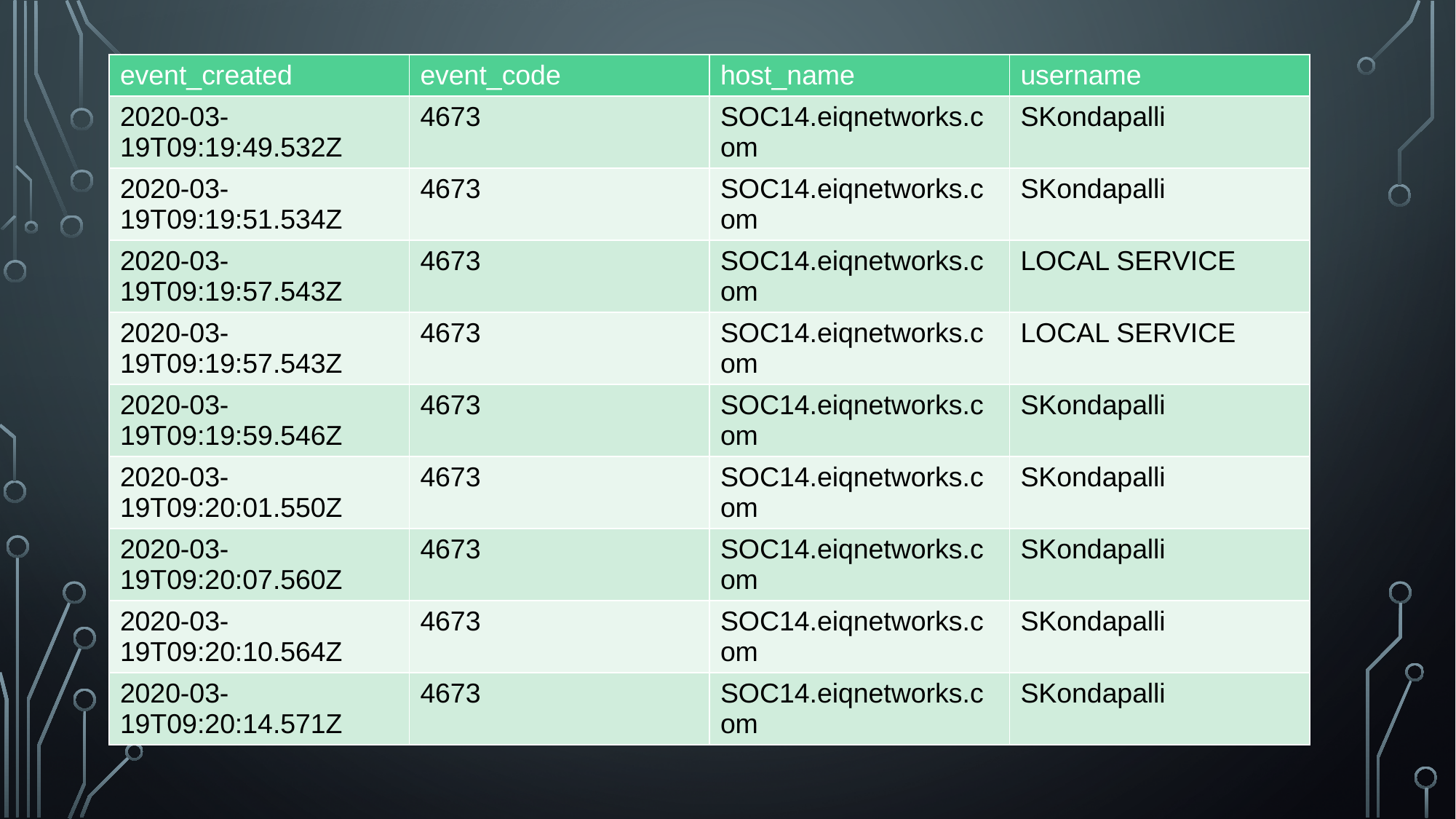

| event\_created | event\_code | host\_name | username |
| --- | --- | --- | --- |
| 2020-03-19T09:19:49.532Z | 4673 | SOC14.eiqnetworks.com | SKondapalli |
| 2020-03-19T09:19:51.534Z | 4673 | SOC14.eiqnetworks.com | SKondapalli |
| 2020-03-19T09:19:57.543Z | 4673 | SOC14.eiqnetworks.com | LOCAL SERVICE |
| 2020-03-19T09:19:57.543Z | 4673 | SOC14.eiqnetworks.com | LOCAL SERVICE |
| 2020-03-19T09:19:59.546Z | 4673 | SOC14.eiqnetworks.com | SKondapalli |
| 2020-03-19T09:20:01.550Z | 4673 | SOC14.eiqnetworks.com | SKondapalli |
| 2020-03-19T09:20:07.560Z | 4673 | SOC14.eiqnetworks.com | SKondapalli |
| 2020-03-19T09:20:10.564Z | 4673 | SOC14.eiqnetworks.com | SKondapalli |
| 2020-03-19T09:20:14.571Z | 4673 | SOC14.eiqnetworks.com | SKondapalli |